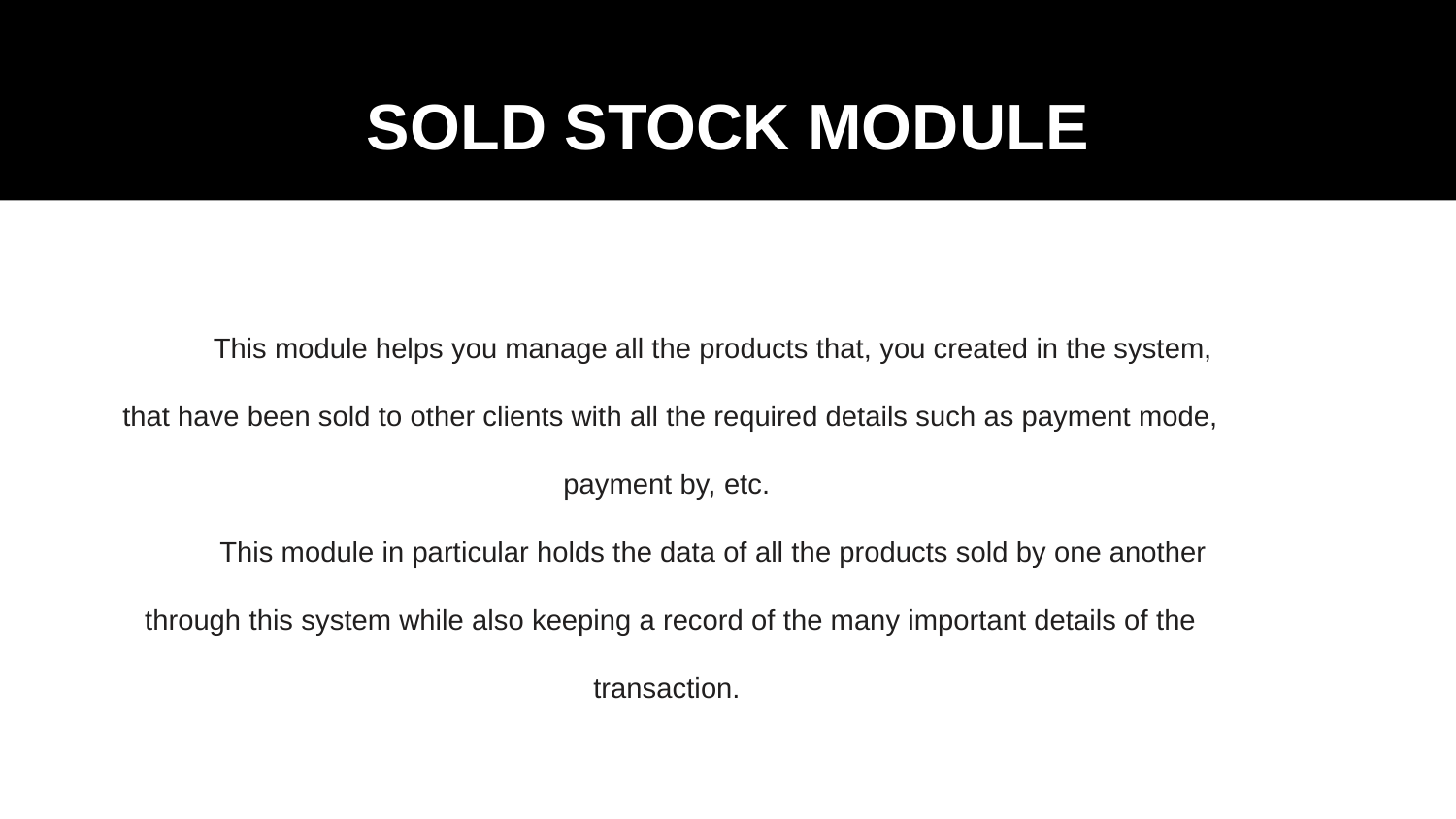

# SOLD STOCK MODULE
This module helps you manage all the products that, you created in the system, that have been sold to other clients with all the required details such as payment mode, payment by, etc.
This module in particular holds the data of all the products sold by one another through this system while also keeping a record of the many important details of the transaction.